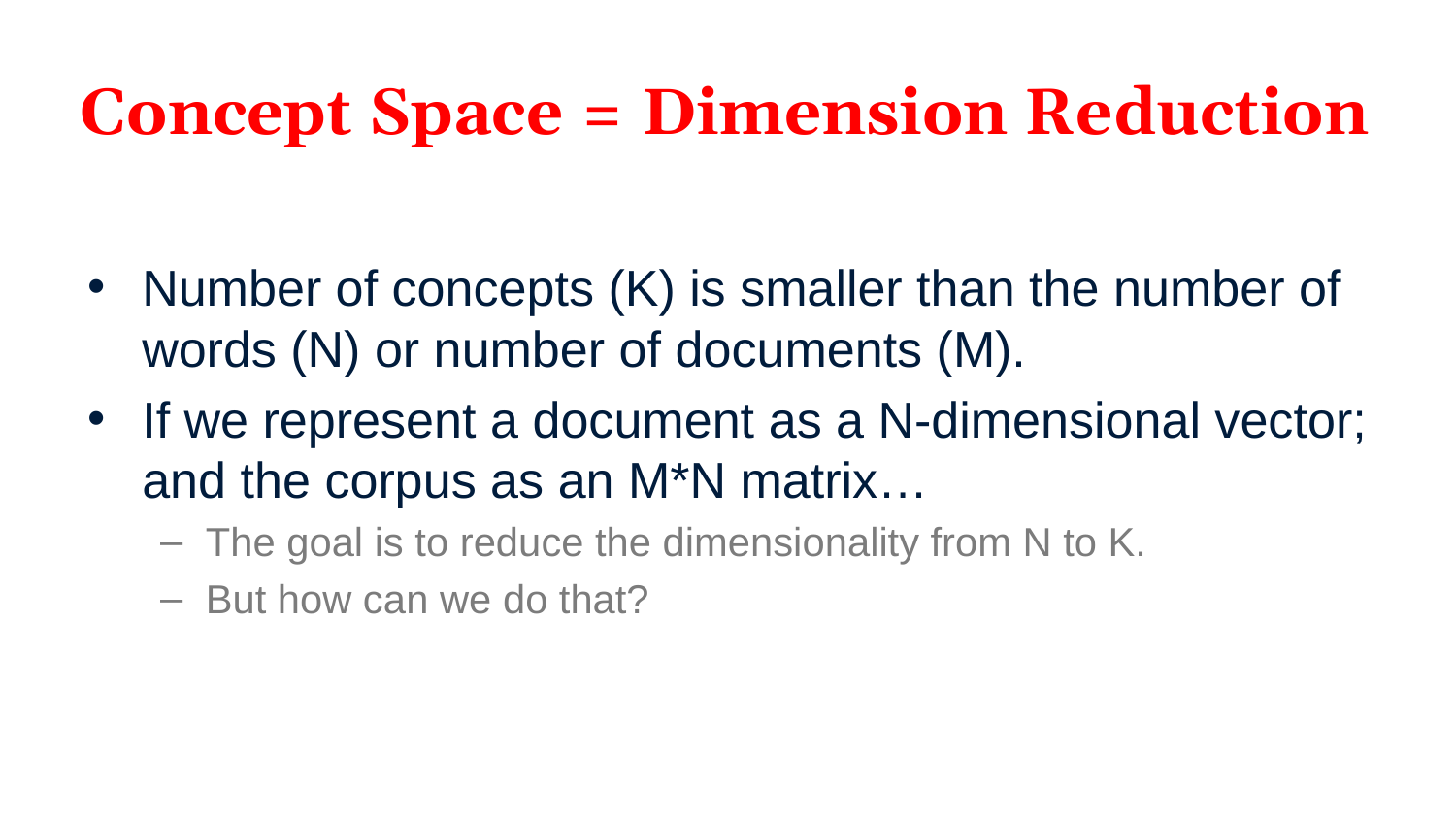

# Concept Space = Dimension Reduction
Number of concepts (K) is smaller than the number of words (N) or number of documents (M).
If we represent a document as a N-dimensional vector; and the corpus as an M*N matrix…
The goal is to reduce the dimensionality from N to K.
But how can we do that?